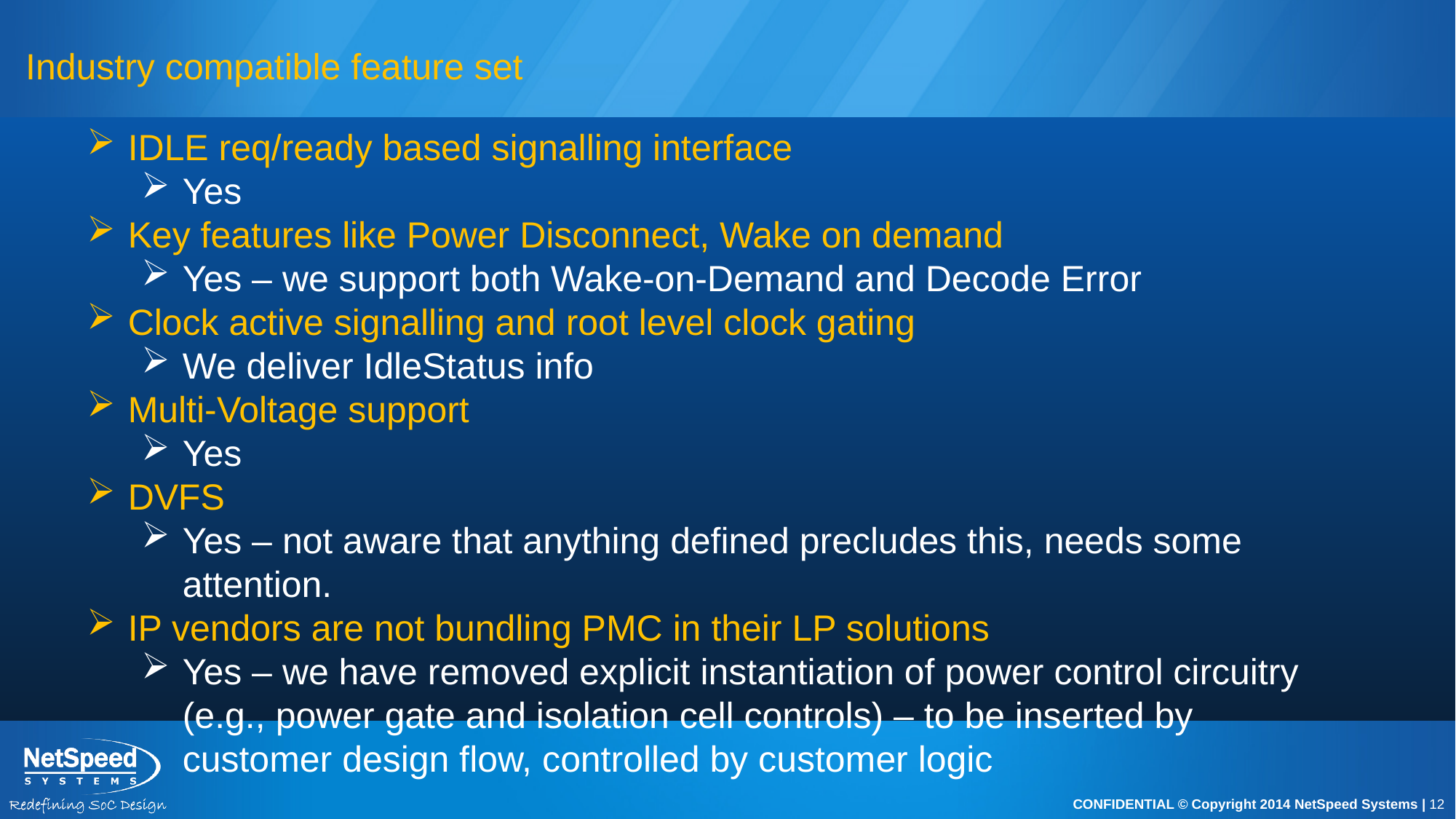

# Industry compatible feature set

IDLE req/ready based signalling interface
Yes
Key features like Power Disconnect, Wake on demand
Yes – we support both Wake-on-Demand and Decode Error
Clock active signalling and root level clock gating
We deliver IdleStatus info
Multi-Voltage support
Yes
DVFS
Yes – not aware that anything defined precludes this, needs some attention.
IP vendors are not bundling PMC in their LP solutions
Yes – we have removed explicit instantiation of power control circuitry (e.g., power gate and isolation cell controls) – to be inserted by customer design flow, controlled by customer logic